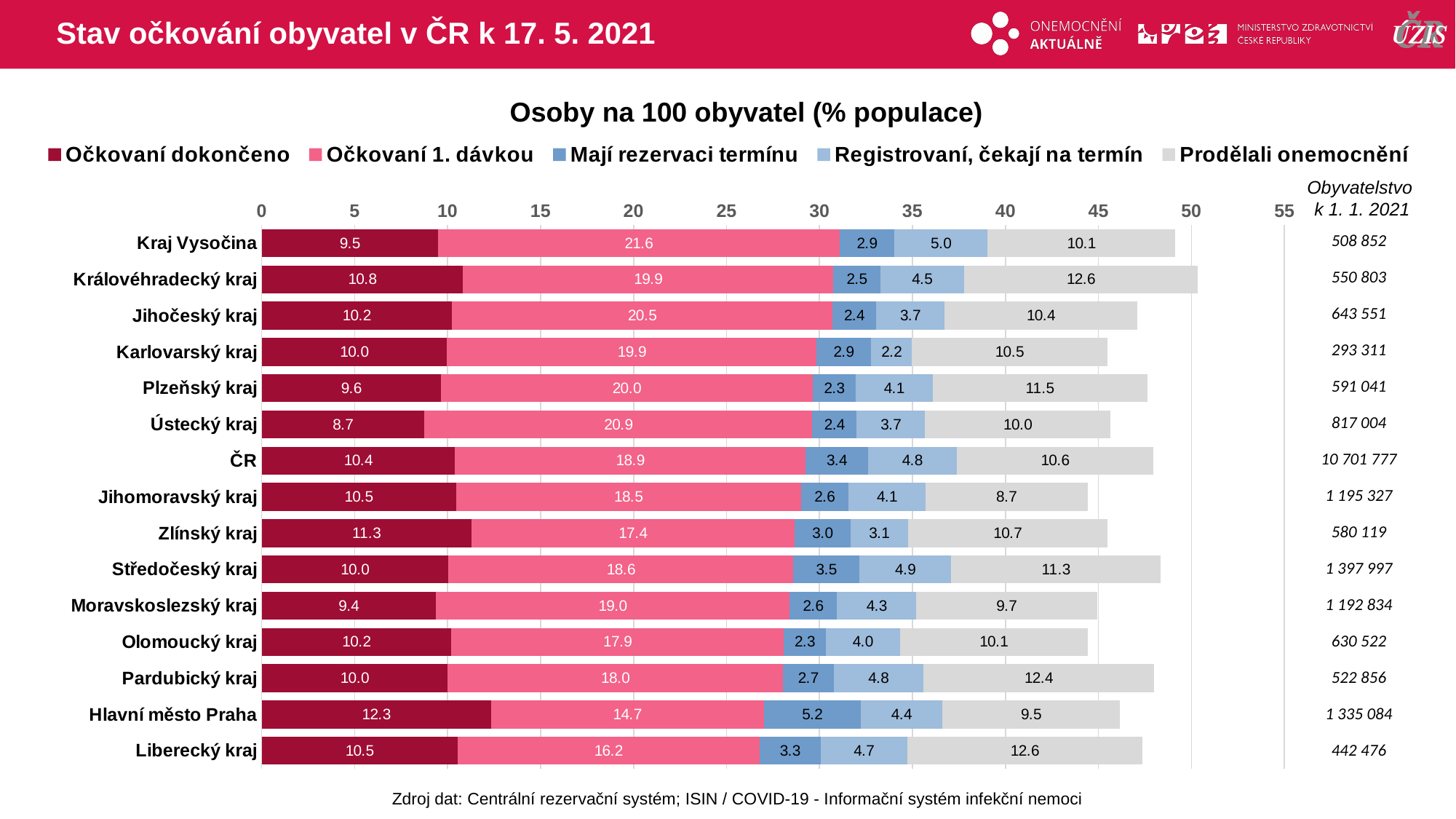

# Stav očkování obyvatel v ČR k 17. 5. 2021

### Chart

| Category | Očkovaní dokončeno | Očkovaní 1. dávkou | Mají rezervaci termínu | Registrovaní, čekají na termín | Prodělali onemocnění |
|---|---|---|---|---|---|
| Kraj Vysočina | 9.490972 | 21.59626 | 2.9265877 | 5.023858 | 10.09724 |
| Královéhradecký kraj | 10.83128 | 19.917466 | 2.5190495 | 4.498886 | 12.57963 |
| Jihočeský kraj | 10.23291 | 20.459917 | 2.3533488 | 3.679273 | 10.3653 |
| Karlovarský kraj | 9.965191 | 19.884696 | 2.91329 | 2.214032 | 10.48955 |
| Plzeňský kraj | 9.631142 | 20.006734 | 2.3054238 | 4.137615 | 11.53676 |
| Ústecký kraj | 8.748794 | 20.869543 | 2.3810165 | 3.674278 | 9.969229 |
| ČR | 10.3922 | 18.859774 | 3.3505557 | 4.781234 | 10.57232 |
| Jihomoravský kraj | 10.4517 | 18.544549 | 2.5715139 | 4.118873 | 8.736187 |
| Zlínský kraj | 11.27234 | 17.385743 | 3.0102444 | 3.087298 | 10.73383 |
| Středočeský kraj | 10.04473 | 18.554403 | 3.5458588 | 4.934059 | 11.26784 |
| Moravskoslezský kraj | 9.378589 | 19.002225 | 2.5631395 | 4.255244 | 9.72256 |
| Olomoucký kraj | 10.19124 | 17.893904 | 2.2576532 | 3.972423 | 10.11479 |
| Pardubický kraj | 10.00314 | 18.043209 | 2.7072464 | 4.840338 | 12.40495 |
| Hlavní město Praha | 12.34192 | 14.656381 | 5.217799 | 4.388338 | 9.546441 |
| Liberecký kraj | 10.53729 | 16.237717 | 3.2837939 | 4.667146 | 12.63278 |
Osoby na 100 obyvatel (% populace)
Obyvatelstvo
k 1. 1. 2021
| 508 852 |
| --- |
| 550 803 |
| 643 551 |
| 293 311 |
| 591 041 |
| 817 004 |
| 10 701 777 |
| 1 195 327 |
| 580 119 |
| 1 397 997 |
| 1 192 834 |
| 630 522 |
| 522 856 |
| 1 335 084 |
| 442 476 |
Zdroj dat: Centrální rezervační systém; ISIN / COVID-19 - Informační systém infekční nemoci